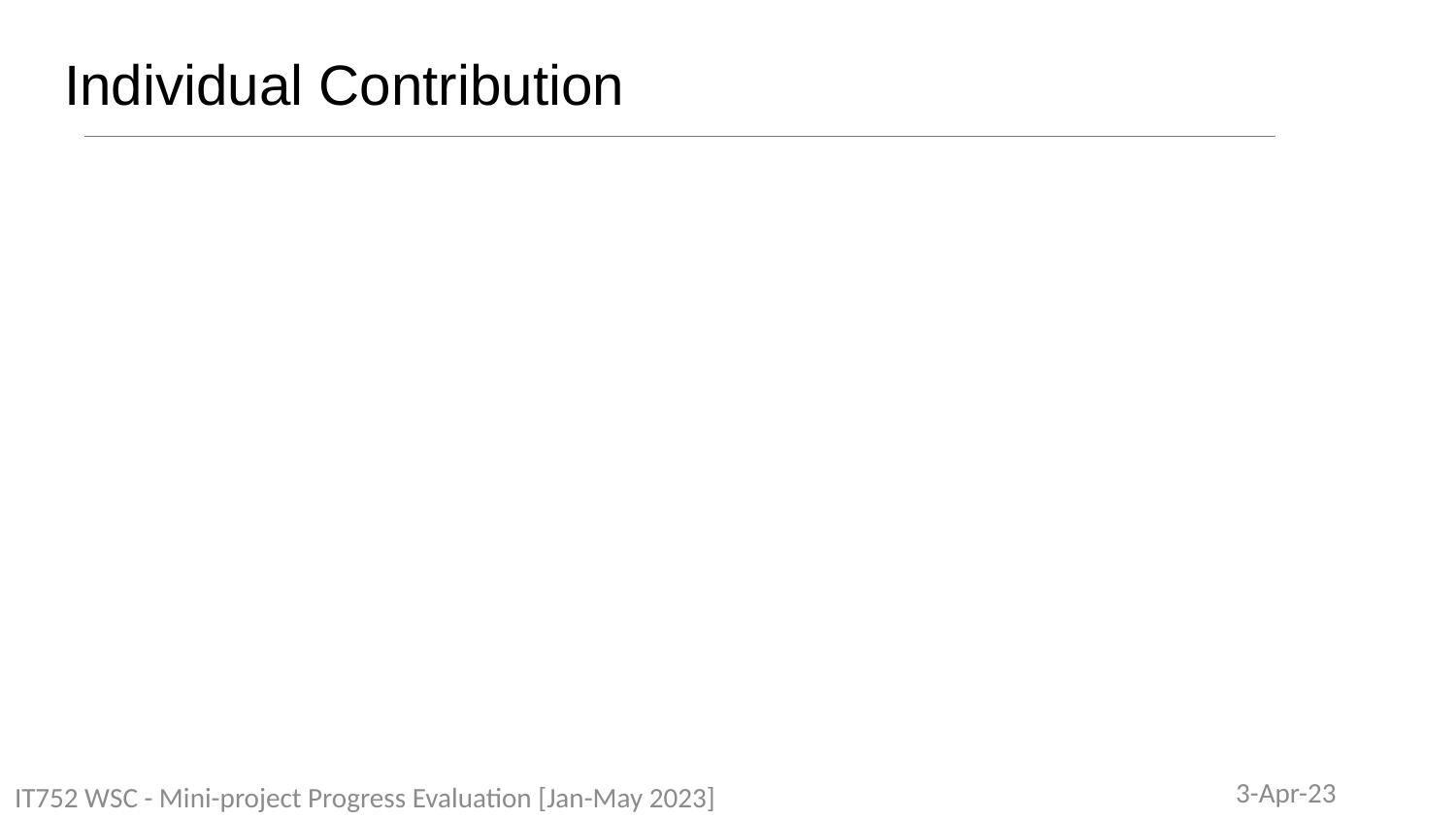

# Individual Contribution

3-Apr-23
IT752 WSC - Mini-project Progress Evaluation [Jan-May 2023]